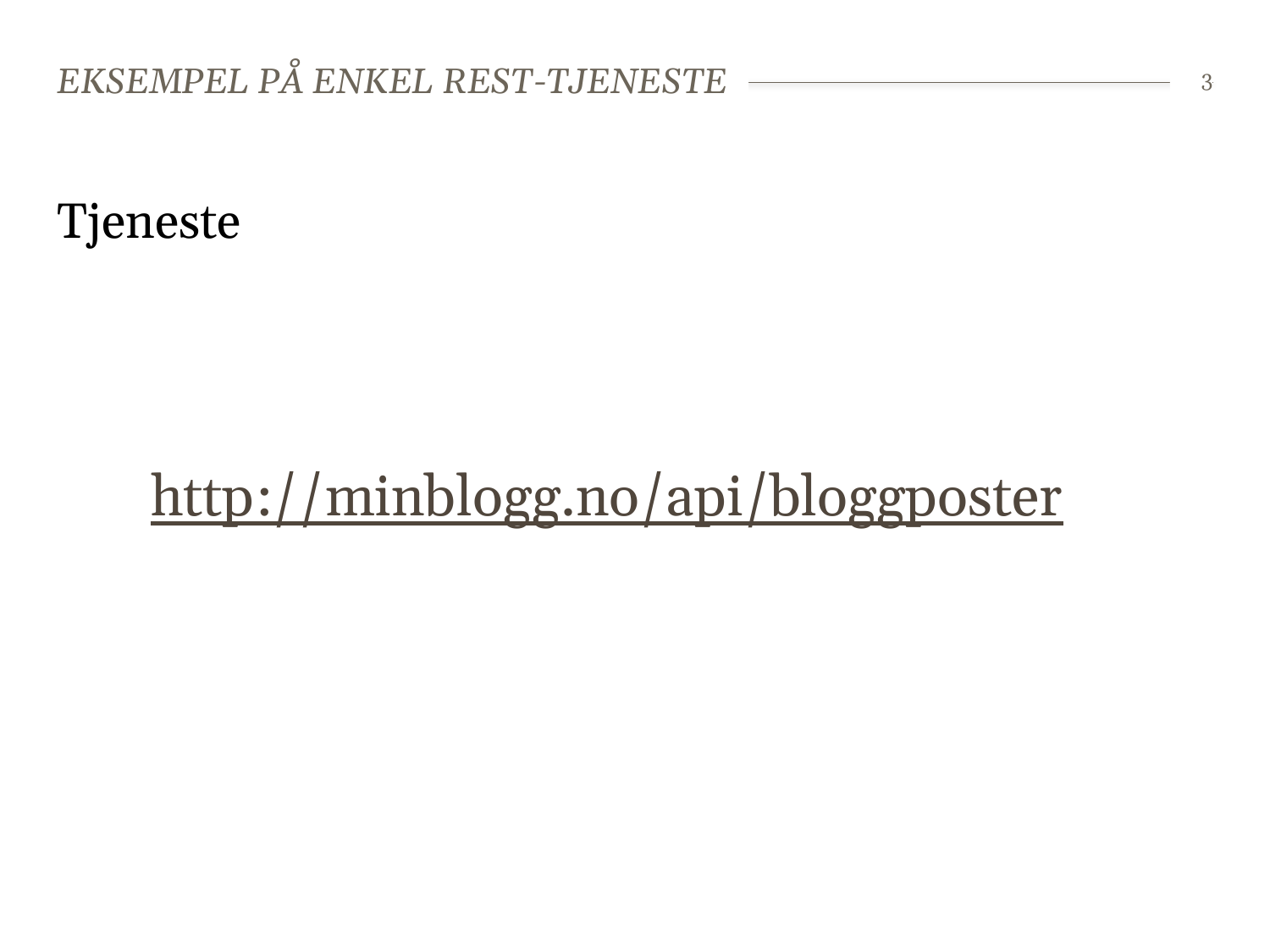

# Eksempel på enkel rest-tjeneste
3
Tjeneste

http://minblogg.no/api/bloggposter